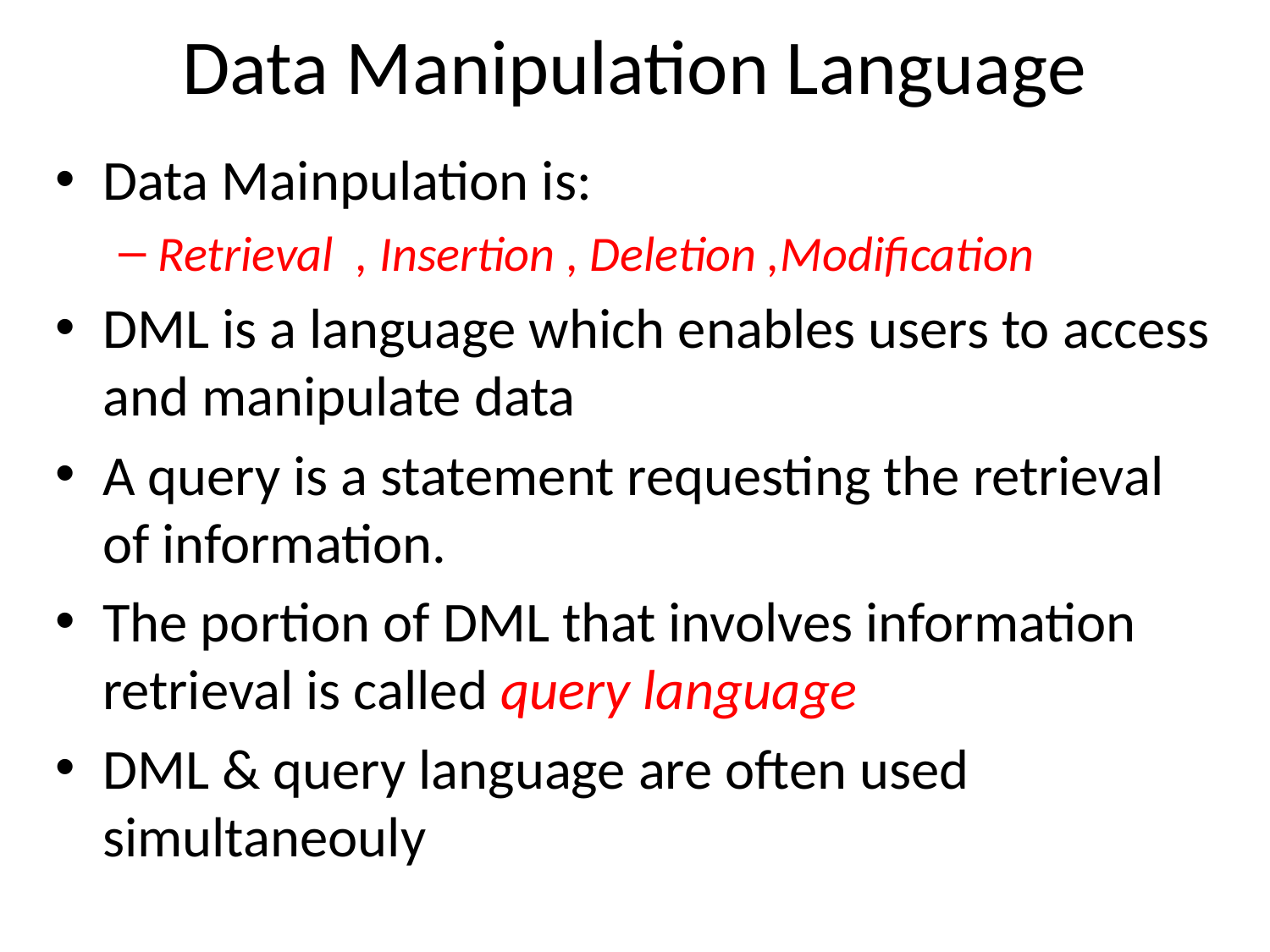

# Data Manipulation Language
Data Mainpulation is:
Retrieval  , Insertion , Deletion ,Modification
DML is a language which enables users to access and manipulate data
A query is a statement requesting the retrieval of information.
The portion of DML that involves information retrieval is called query language
DML & query language are often used simultaneouly